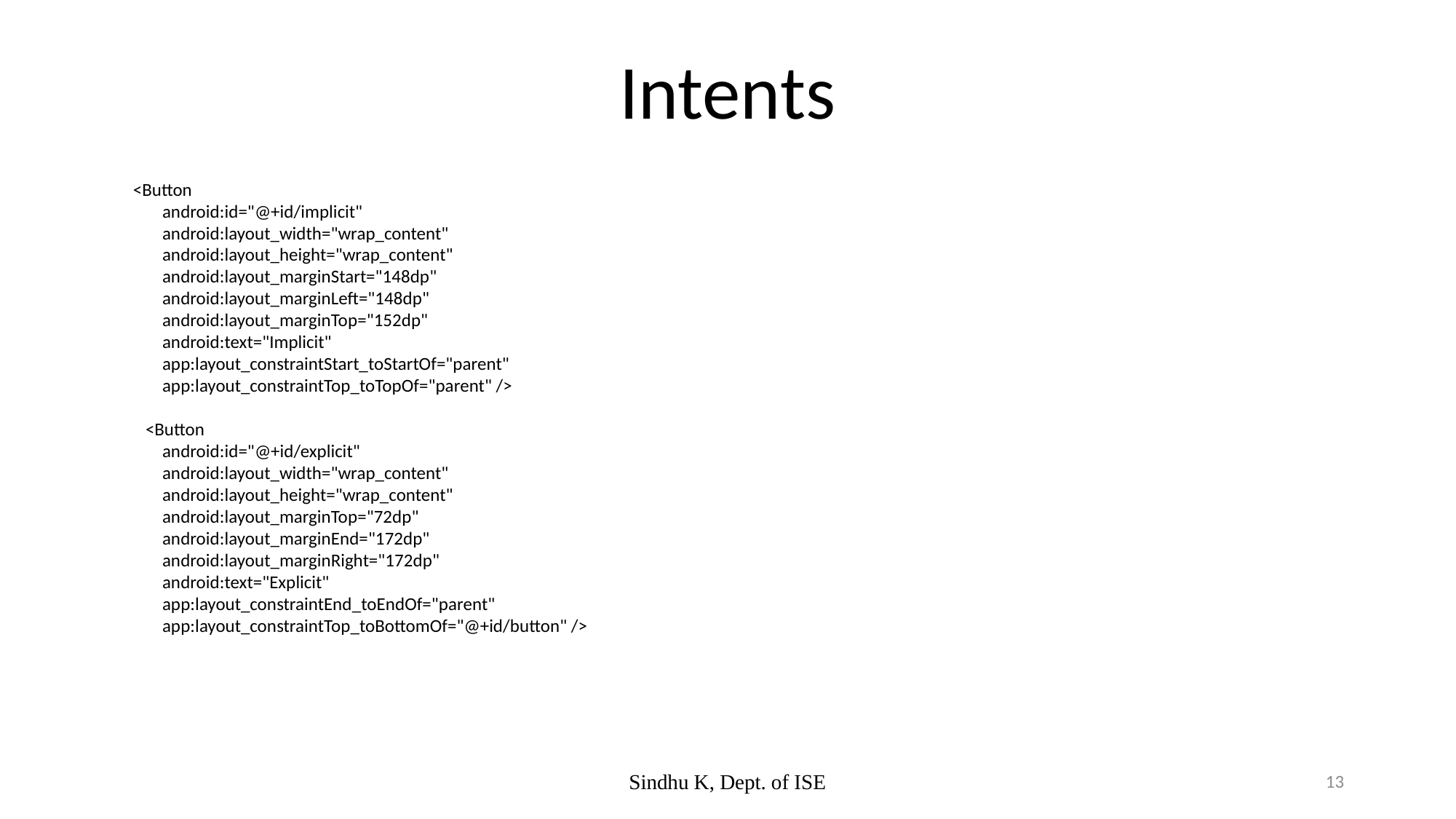

# Intents

 <Button
        android:id="@+id/implicit"
        android:layout_width="wrap_content"
        android:layout_height="wrap_content"
        android:layout_marginStart="148dp"
        android:layout_marginLeft="148dp"
        android:layout_marginTop="152dp"
        android:text="Implicit"
        app:layout_constraintStart_toStartOf="parent"
        app:layout_constraintTop_toTopOf="parent" />

    <Button
        android:id="@+id/explicit"
        android:layout_width="wrap_content"
        android:layout_height="wrap_content"
        android:layout_marginTop="72dp"
        android:layout_marginEnd="172dp"
        android:layout_marginRight="172dp"
        android:text="Explicit"
        app:layout_constraintEnd_toEndOf="parent"
        app:layout_constraintTop_toBottomOf="@+id/button" />
Sindhu K, Dept. of ISE
13